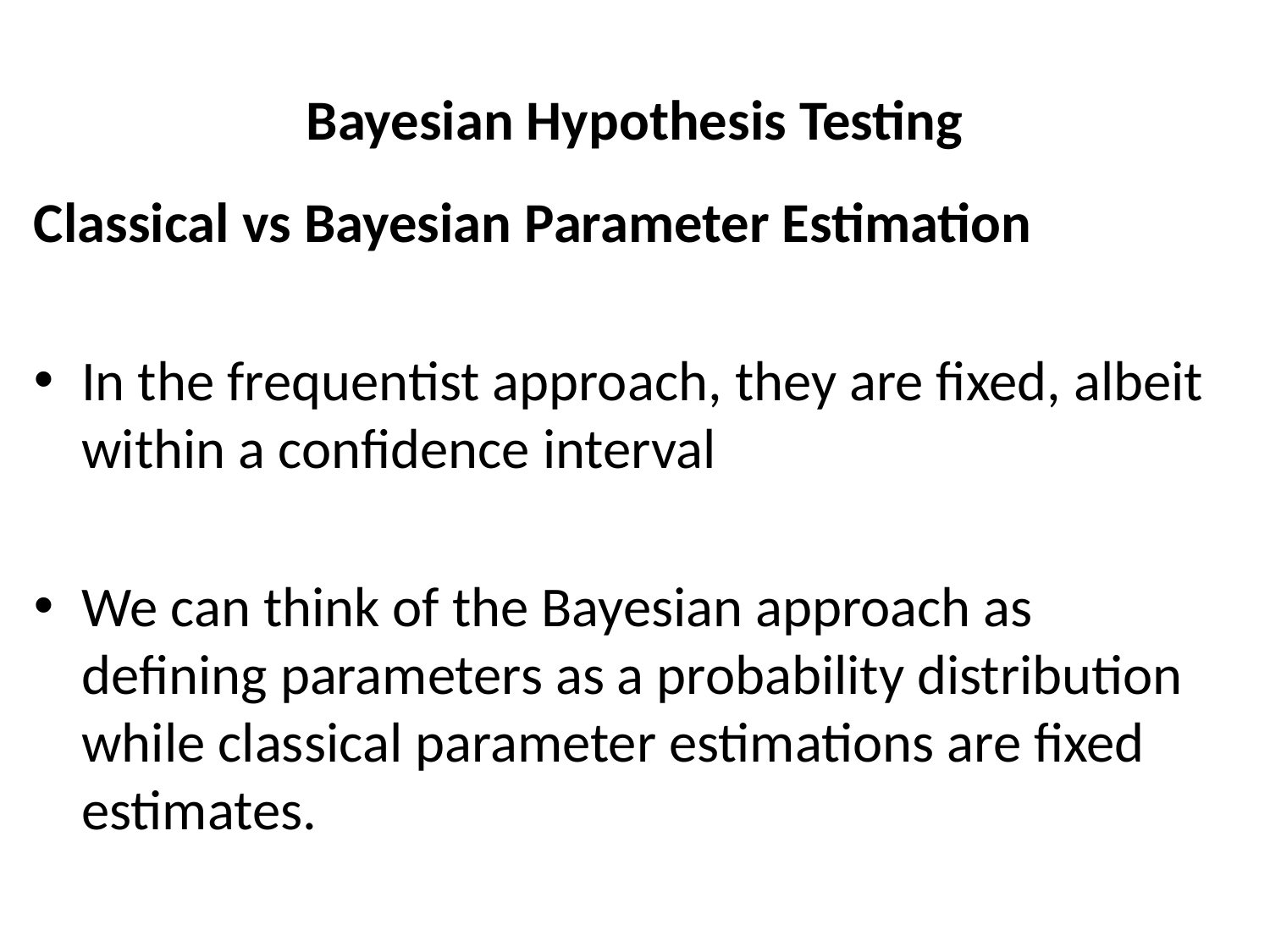

# Bayesian Hypothesis Testing
Classical vs Bayesian Parameter Estimation

In the frequentist approach, they are fixed, albeit within a confidence interval

We can think of the Bayesian approach as defining parameters as a probability distribution while classical parameter estimations are fixed estimates.